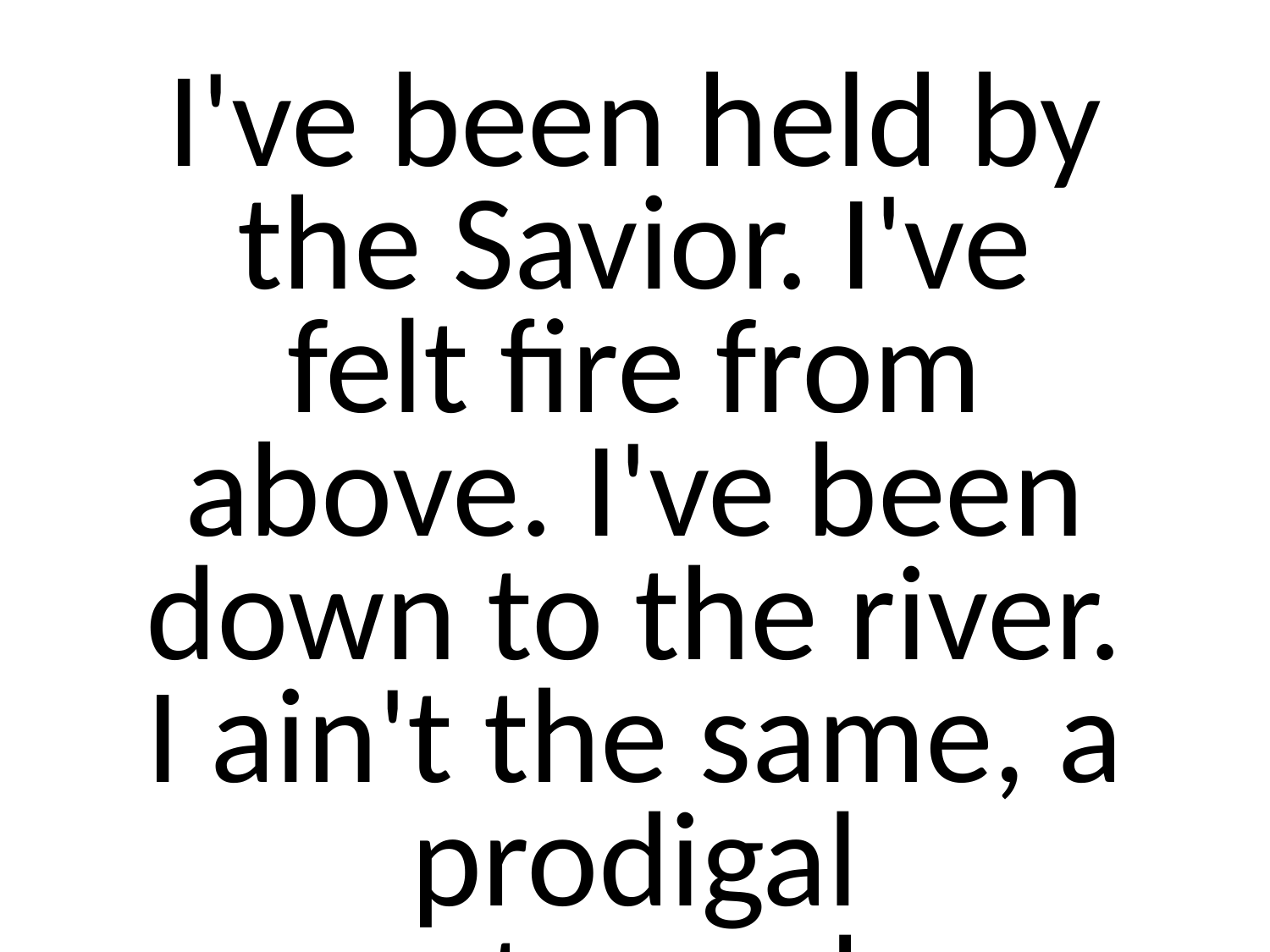

I've been held by the Savior. I've felt fire from above. I've been down to the river. I ain't the same, a prodigal returned.